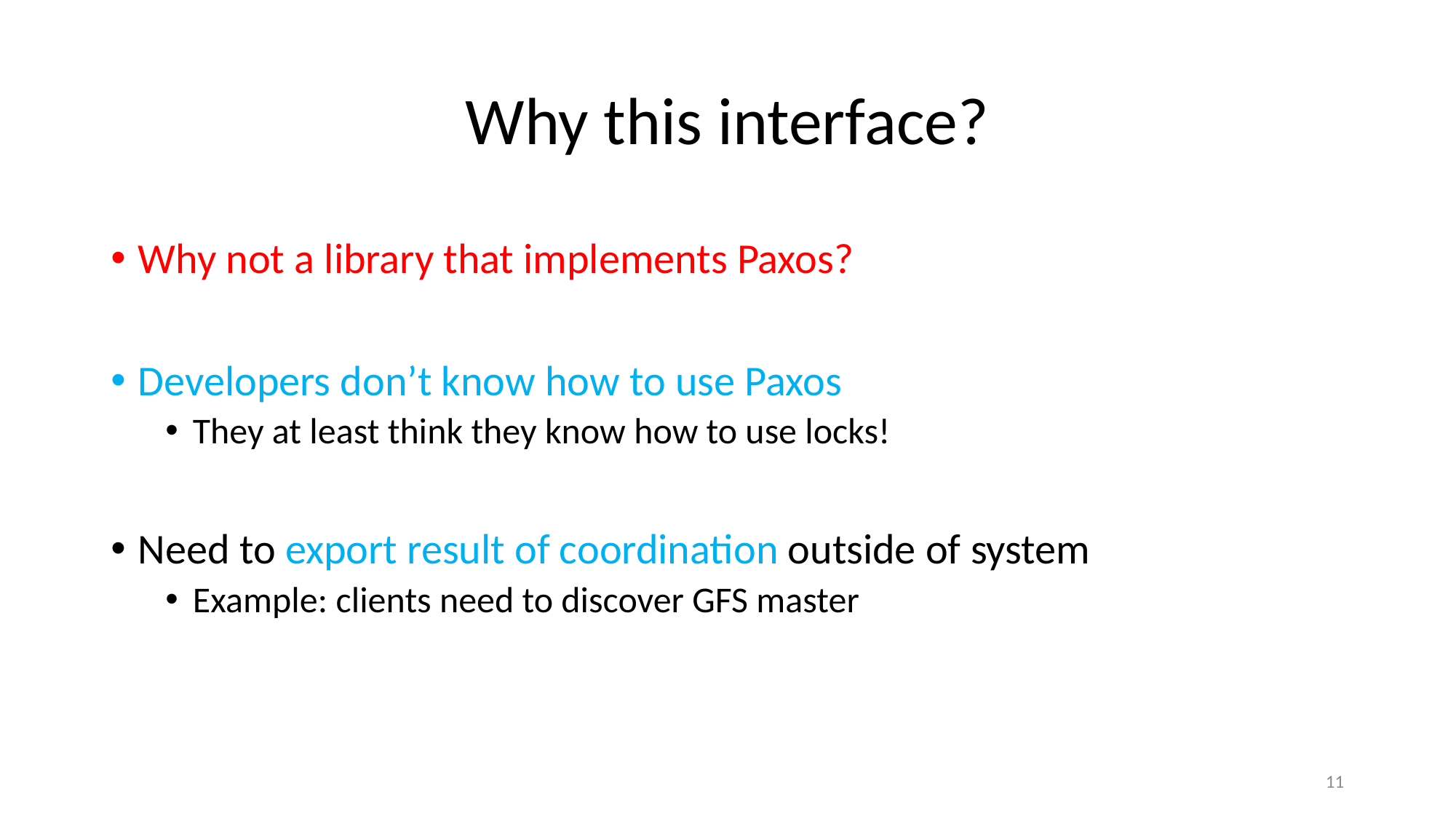

# Why this interface?
Why not a library that implements Paxos?

Developers don’t know how to use Paxos
They at least think they know how to use locks!

Need to export result of coordination outside of system
Example: clients need to discover GFS master
11